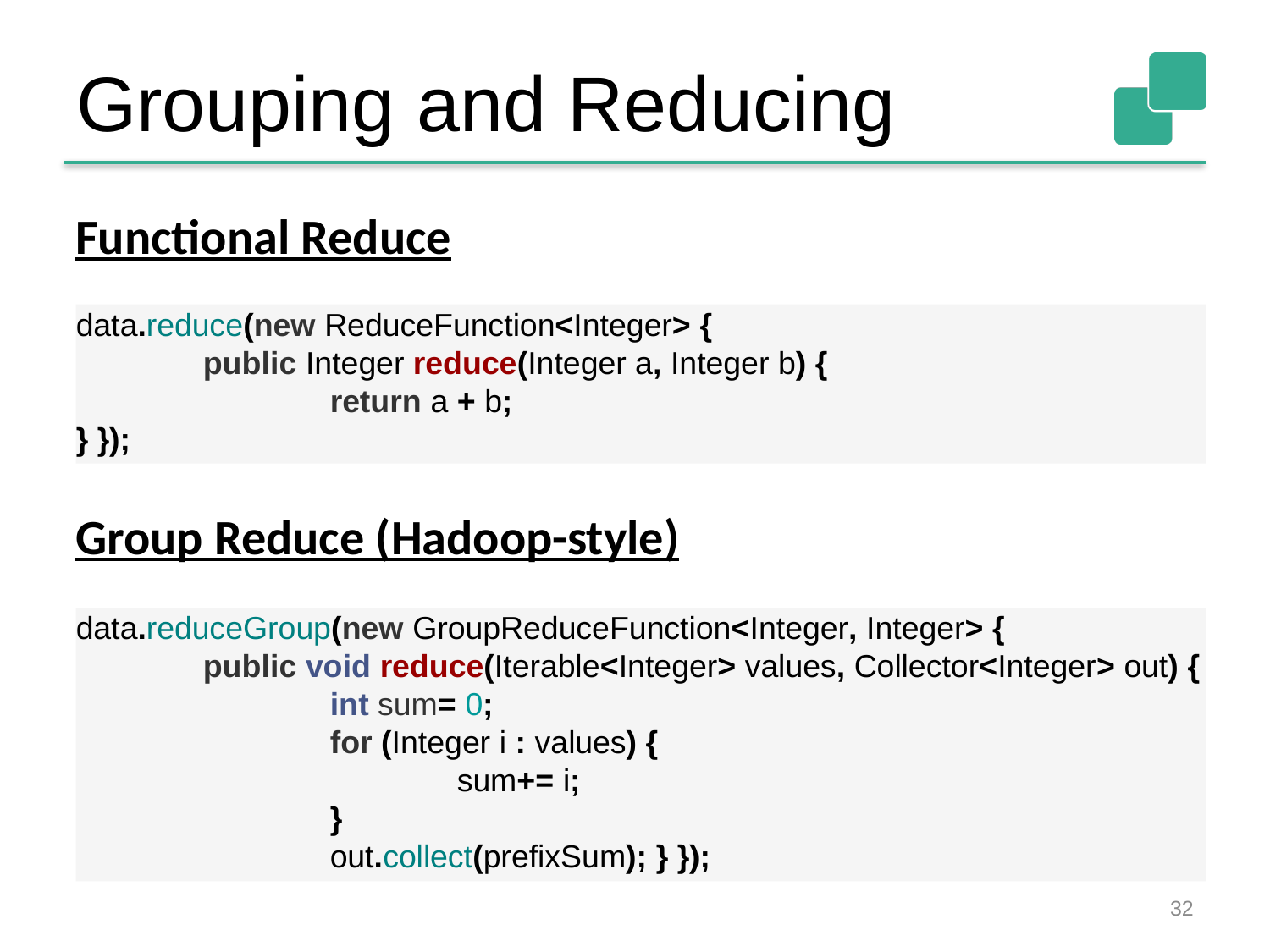

# Grouping and Reducing
Functional Reduce
data.reduce(new ReduceFunction<Integer> {
	public Integer reduce(Integer a, Integer b) {
		return a + b;
} });
Group Reduce (Hadoop-style)
data.reduceGroup(new GroupReduceFunction<Integer, Integer> {
	public void reduce(Iterable<Integer> values, Collector<Integer> out) {
		int sum= 0;
		for (Integer i : values) {
			sum+= i;
		}
		out.collect(prefixSum); } });
32